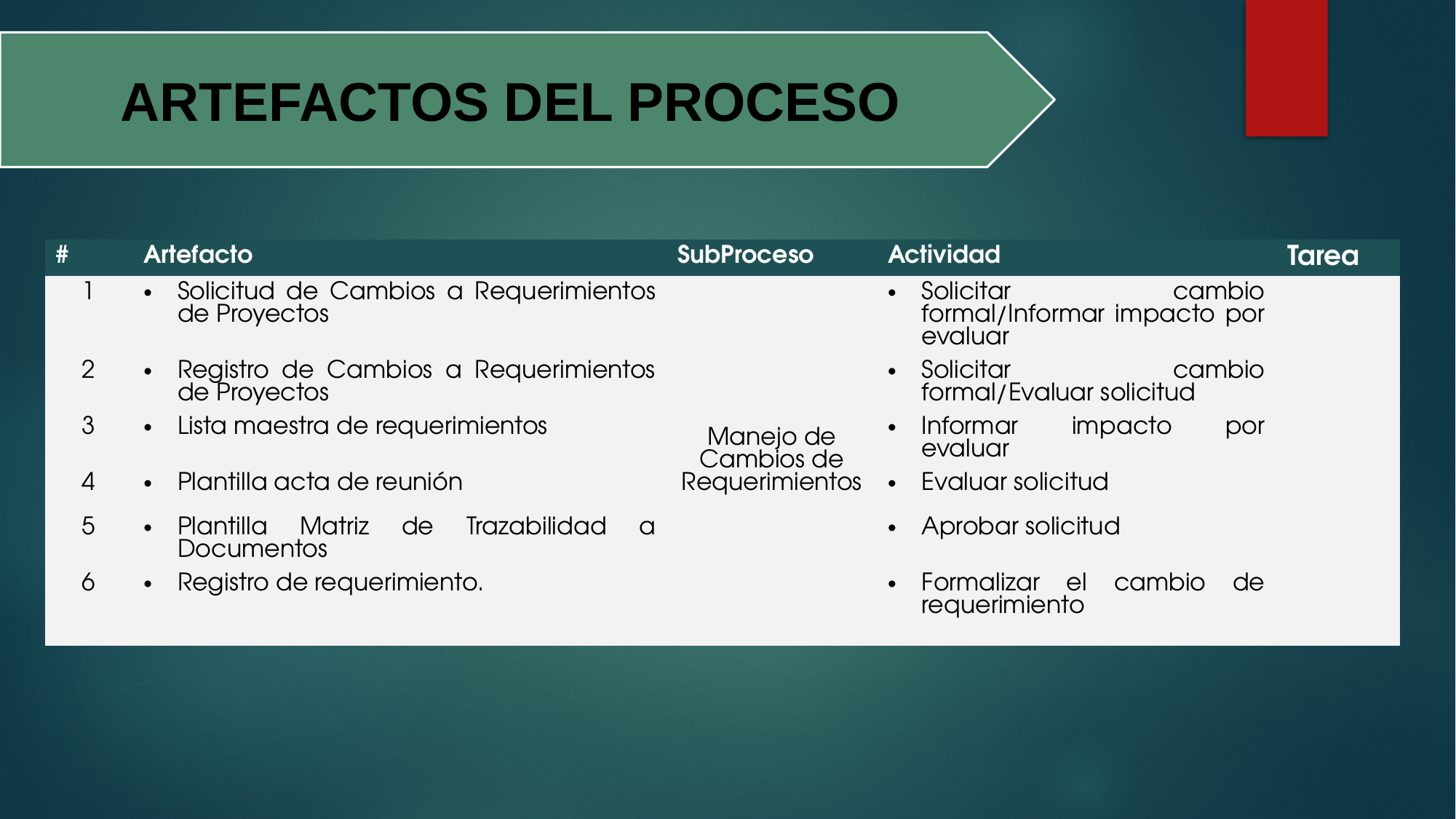

ARTEFACTOS DEL PROCESO
| # | Artefacto | SubProceso | Actividad | Tarea |
| --- | --- | --- | --- | --- |
| 1 | Solicitud de Cambios a Requerimientos de Proyectos | Manejo de Cambios de Requerimientos | Solicitar cambio formal/Informar impacto por evaluar |  |
| 2 | Registro de Cambios a Requerimientos de Proyectos |  | Solicitar cambio formal/Evaluar solicitud |  |
| 3 | Lista maestra de requerimientos |  | Informar impacto por evaluar |  |
| 4 | Plantilla acta de reunión |  | Evaluar solicitud |  |
| 5 | Plantilla Matriz de Trazabilidad a Documentos |  | Aprobar solicitud |  |
| 6 | Registro de requerimiento. |  | Formalizar el cambio de requerimiento |  |